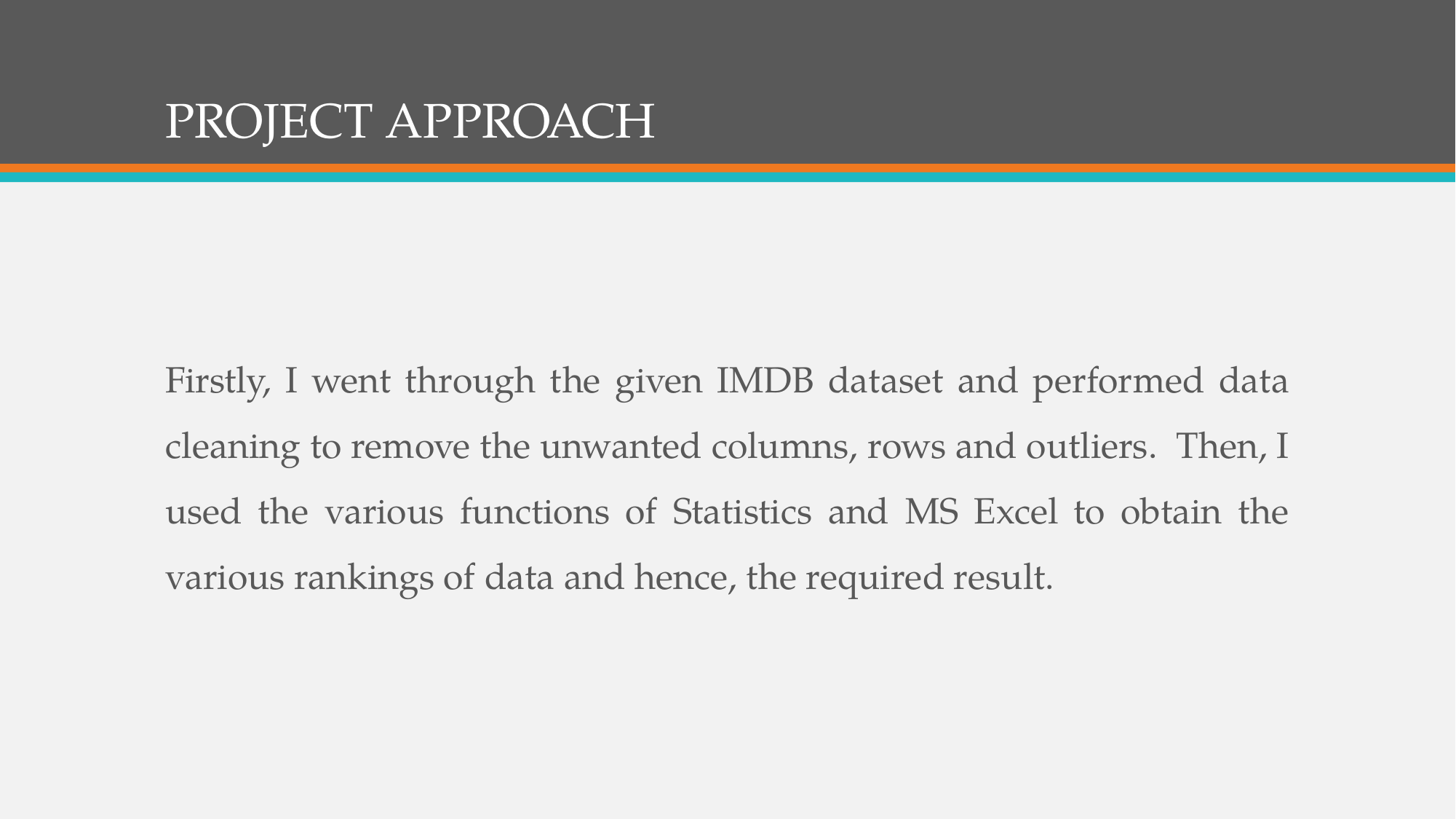

# PROJECT APPROACH
Firstly, I went through the given IMDB dataset and performed data cleaning to remove the unwanted columns, rows and outliers.  Then, I used the various functions of Statistics and MS Excel to obtain the various rankings of data and hence, the required result.